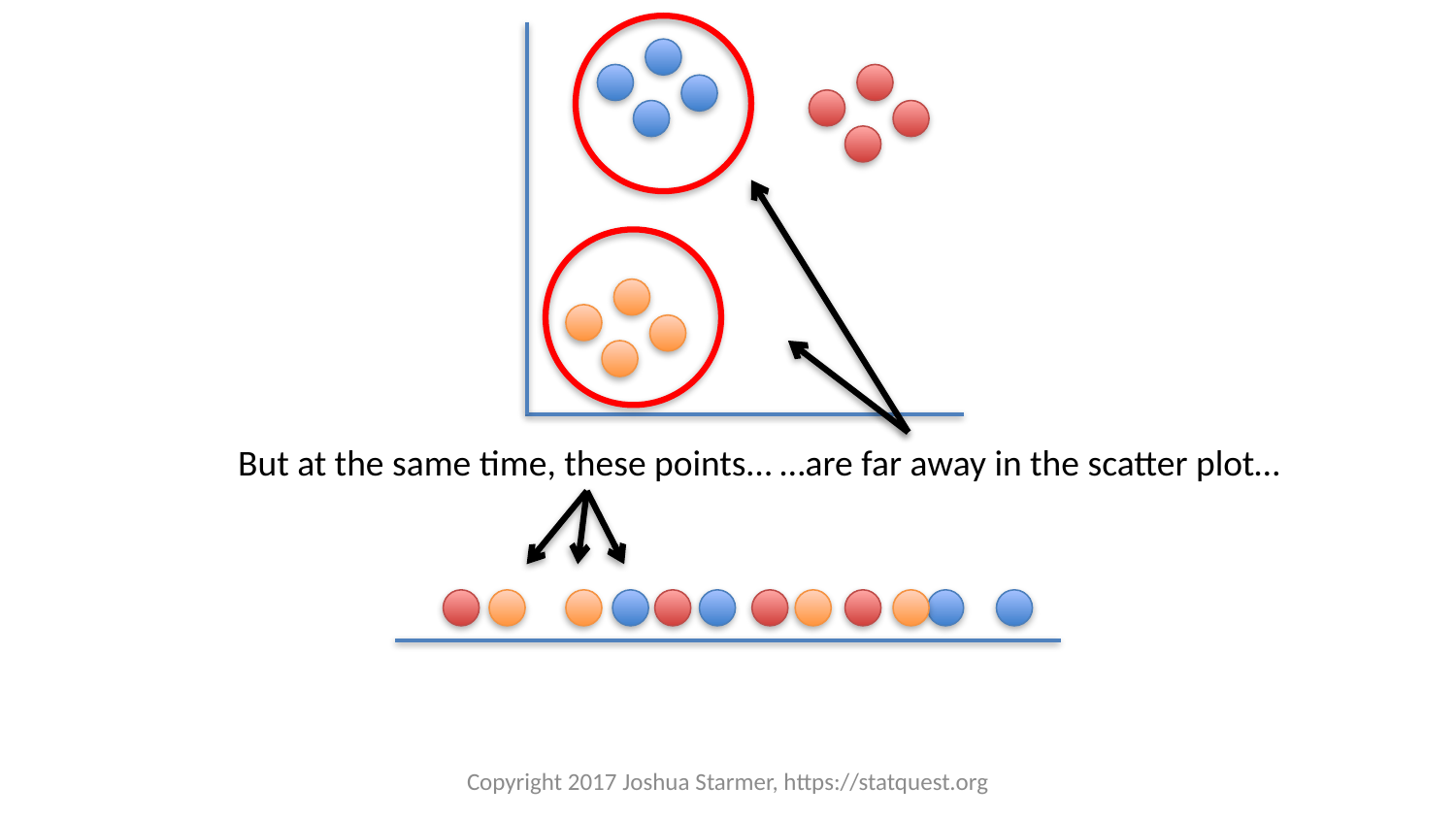

But at the same time, these points… …are far away in the scatter plot…

Copyright 2017 Joshua Starmer, https://statquest.org